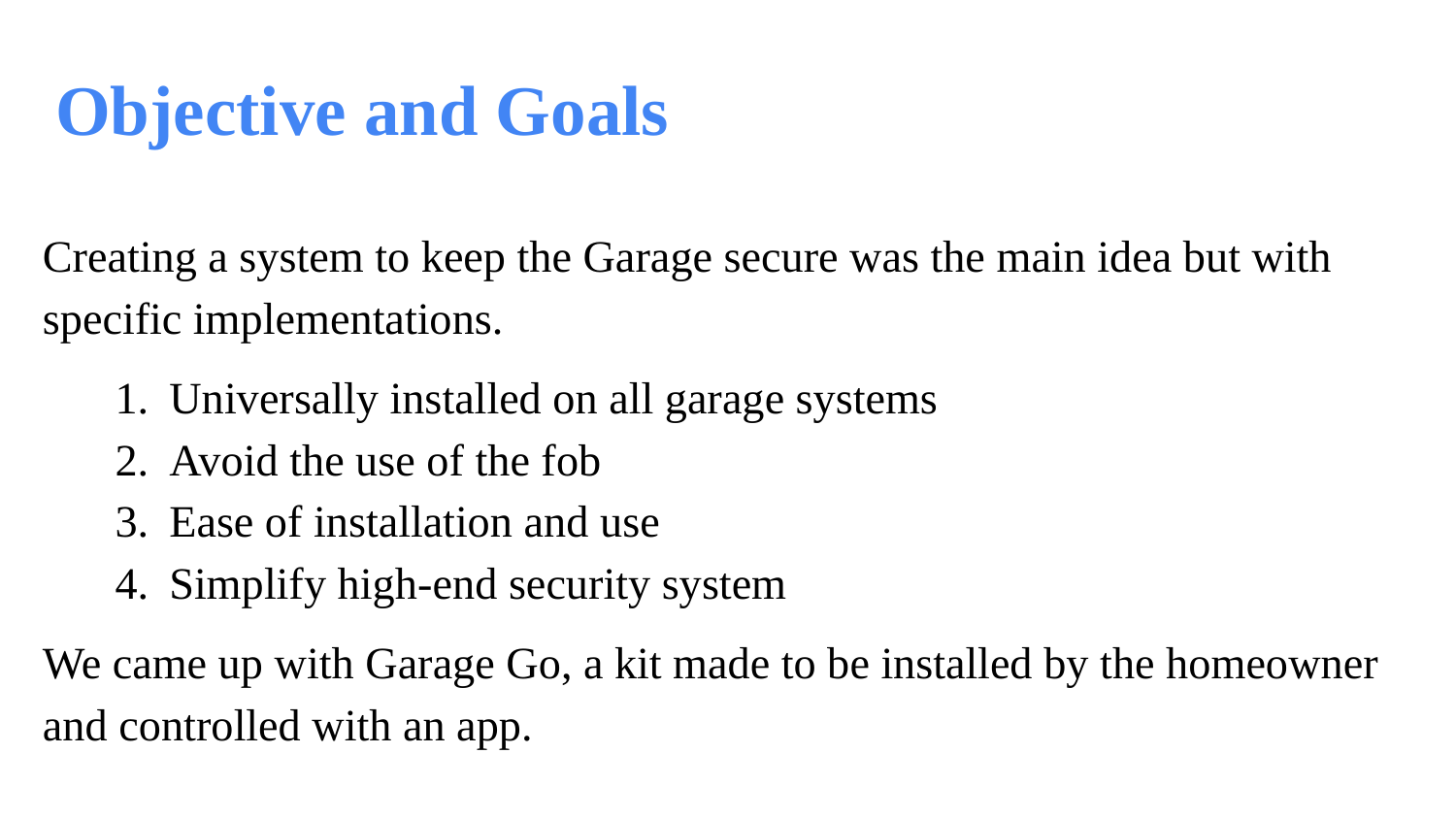

# Objective and Goals
Creating a system to keep the Garage secure was the main idea but with specific implementations.
Universally installed on all garage systems
Avoid the use of the fob
Ease of installation and use
Simplify high-end security system
We came up with Garage Go, a kit made to be installed by the homeowner and controlled with an app.